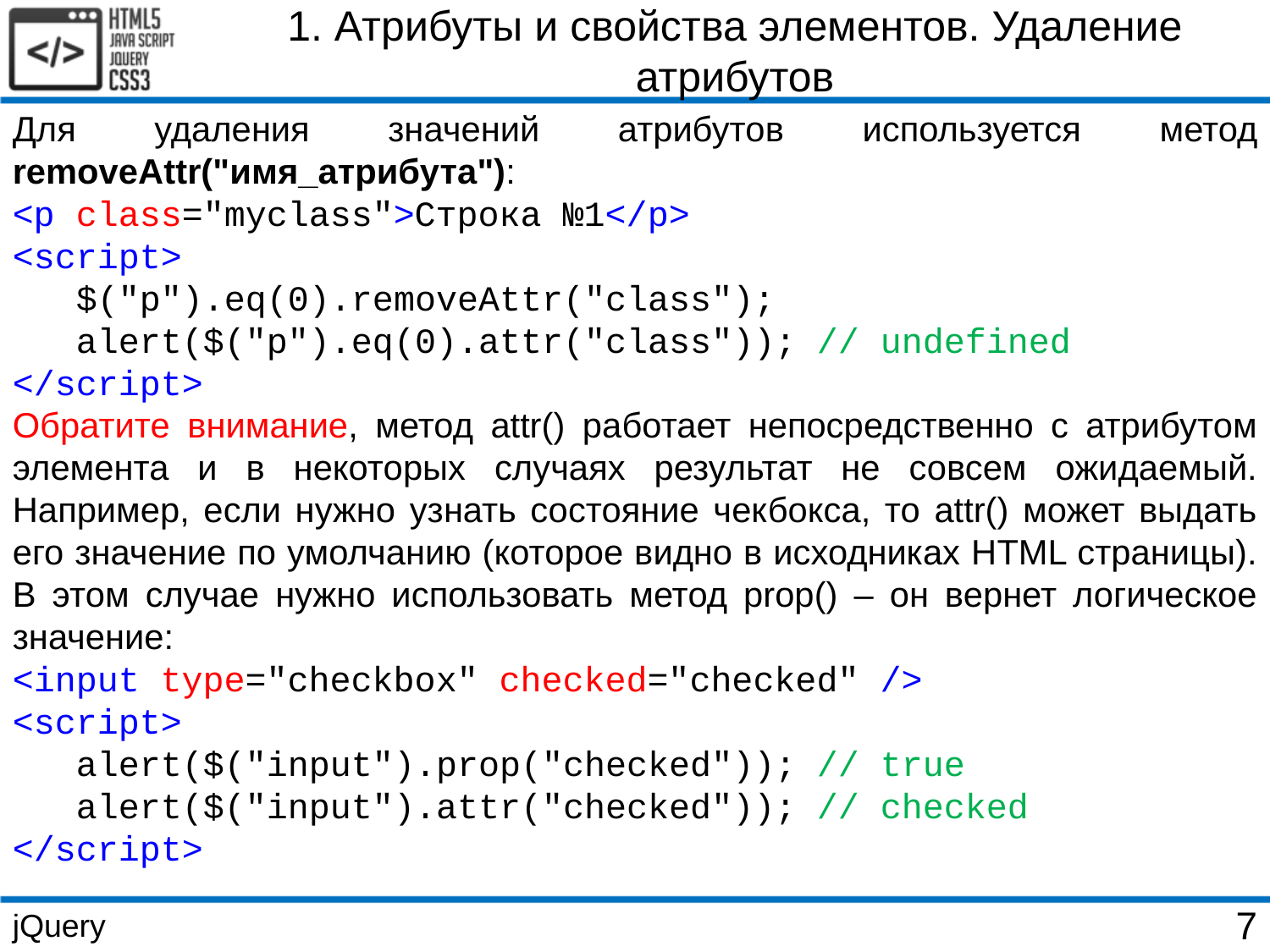

1. Атрибуты и свойства элементов. Удаление атрибутов
Для удаления значений атрибутов используется метод removeAttr("имя_атрибута"):
<p class="myclass">Строка №1</p>
<script>
   $("p").eq(0).removeAttr("class");
   alert($("p").eq(0).attr("class")); // undefined
</script>
Обратите внимание, метод attr() работает непосредственно с атрибутом элемента и в некоторых случаях результат не совсем ожидаемый. Например, если нужно узнать состояние чекбокса, то attr() может выдать его значение по умолчанию (которое видно в исходниках HTML страницы). В этом случае нужно использовать метод prop() – он вернет логическое значение:
<input type="checkbox" checked="checked" />
<script>
   alert($("input").prop("checked")); // true
   alert($("input").attr("checked")); // checked
</script>
jQuery
7